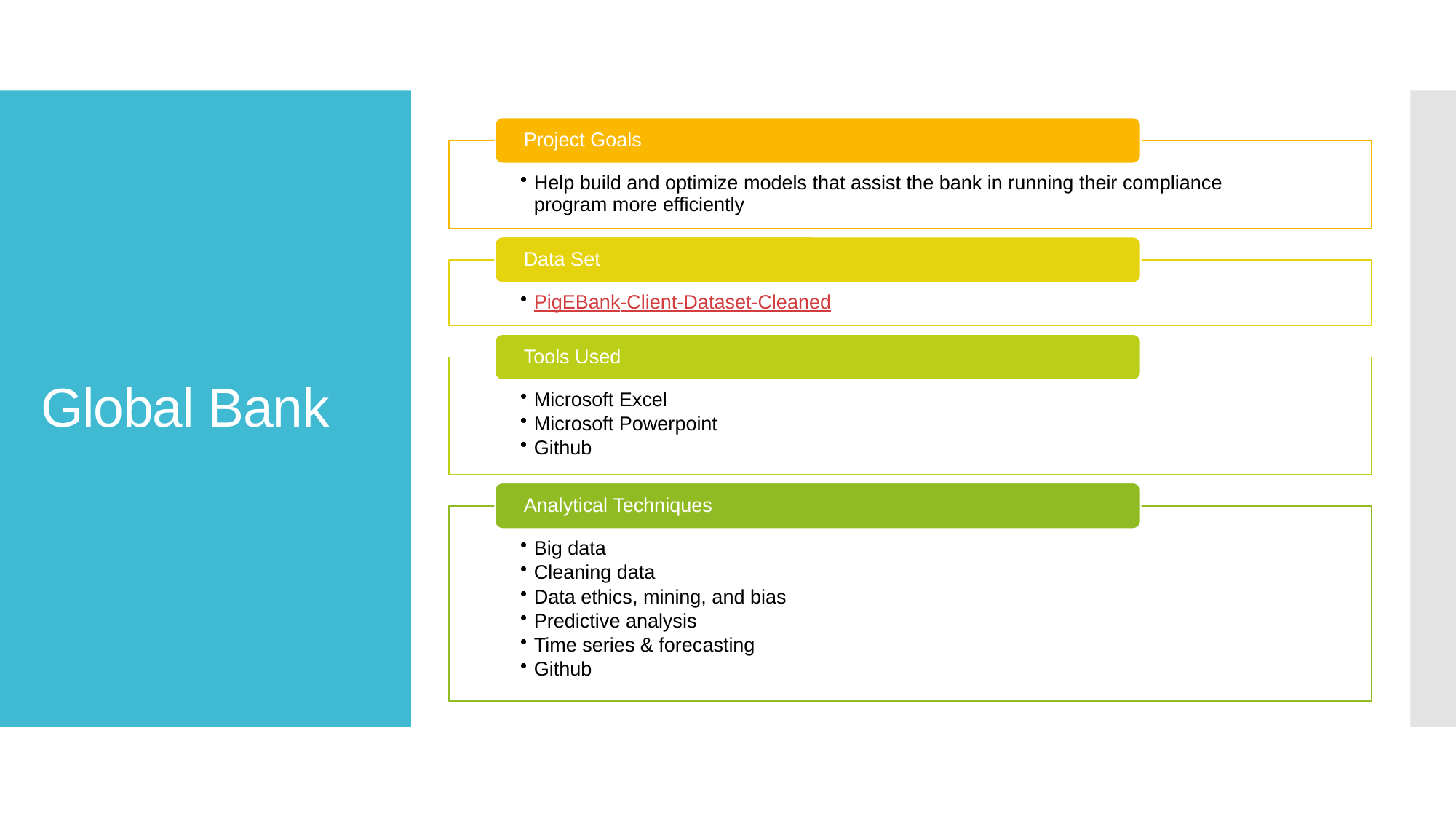

Help build and optimize models that assist the bank in running their compliance program more efficiently
Project Goals
PigEBank-Client-Dataset-Cleaned
Data Set
Microsoft Excel
Microsoft Powerpoint
Github
Tools Used
Big data
Cleaning data
Data ethics, mining, and bias
Predictive analysis
Time series & forecasting
Github
Analytical Techniques
# Global Bank